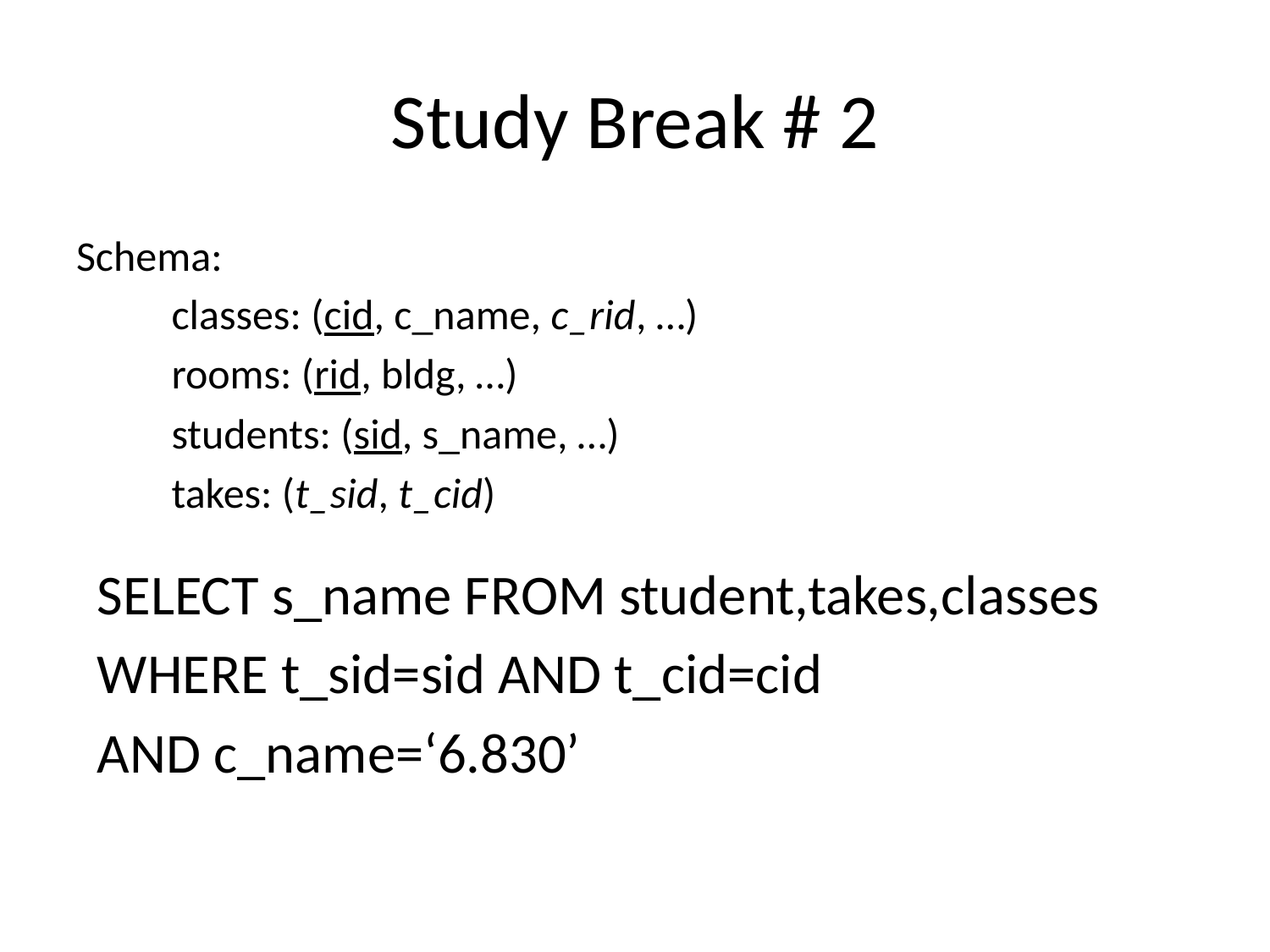

# Study Break # 2
Schema:
	classes: (cid, c_name, c_rid, …)
	rooms: (rid, bldg, …)
	students: (sid, s_name, …)
	takes: (t_sid, t_cid)
SELECT s_name FROM student,takes,classes
WHERE t_sid=sid AND t_cid=cid
AND c_name=‘6.830’